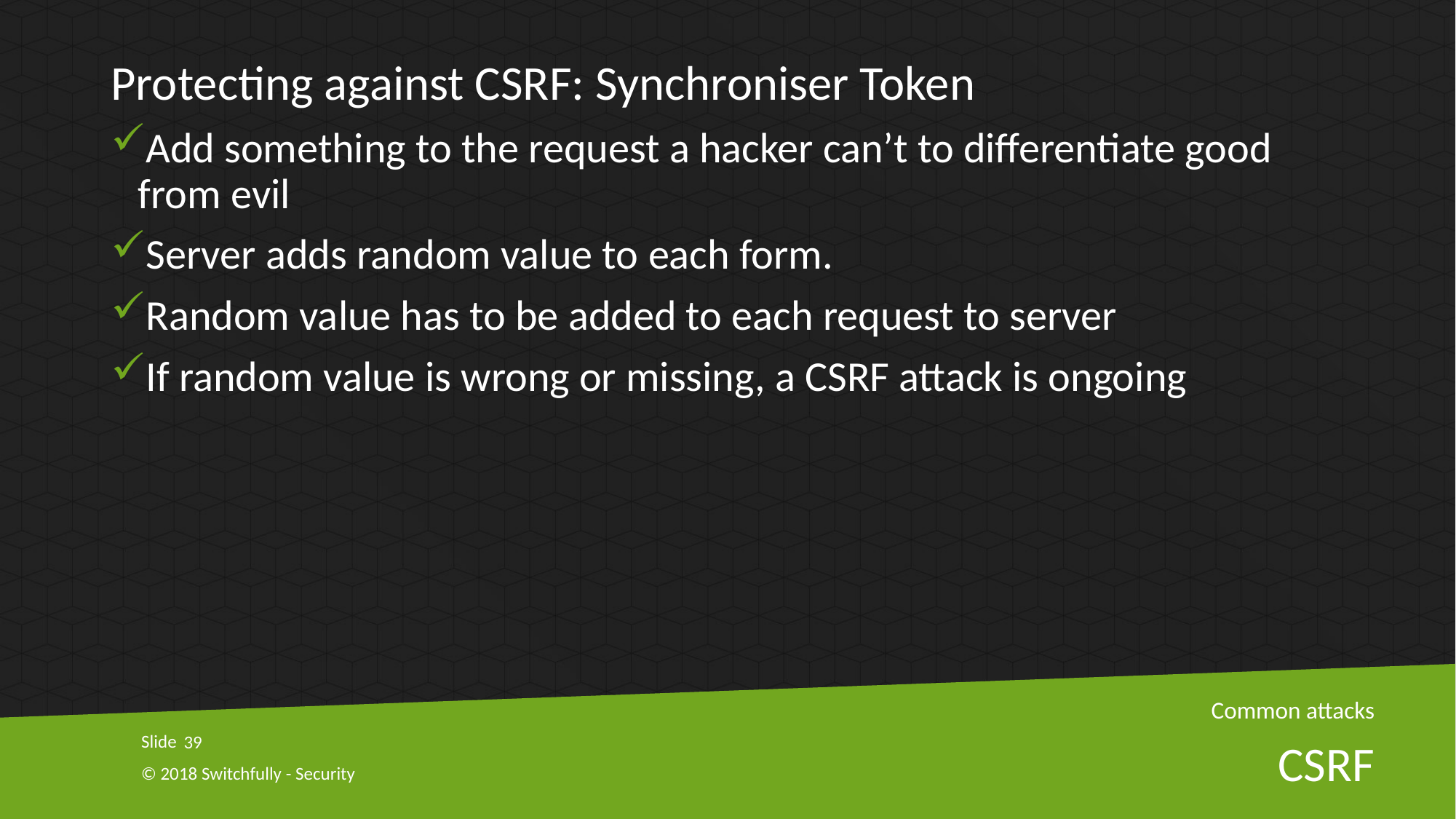

Protecting against CSRF: Synchroniser Token
Add something to the request a hacker can’t to differentiate good from evil
Server adds random value to each form.
Random value has to be added to each request to server
If random value is wrong or missing, a CSRF attack is ongoing
Common attacks
39
# CSRF
© 2018 Switchfully - Security